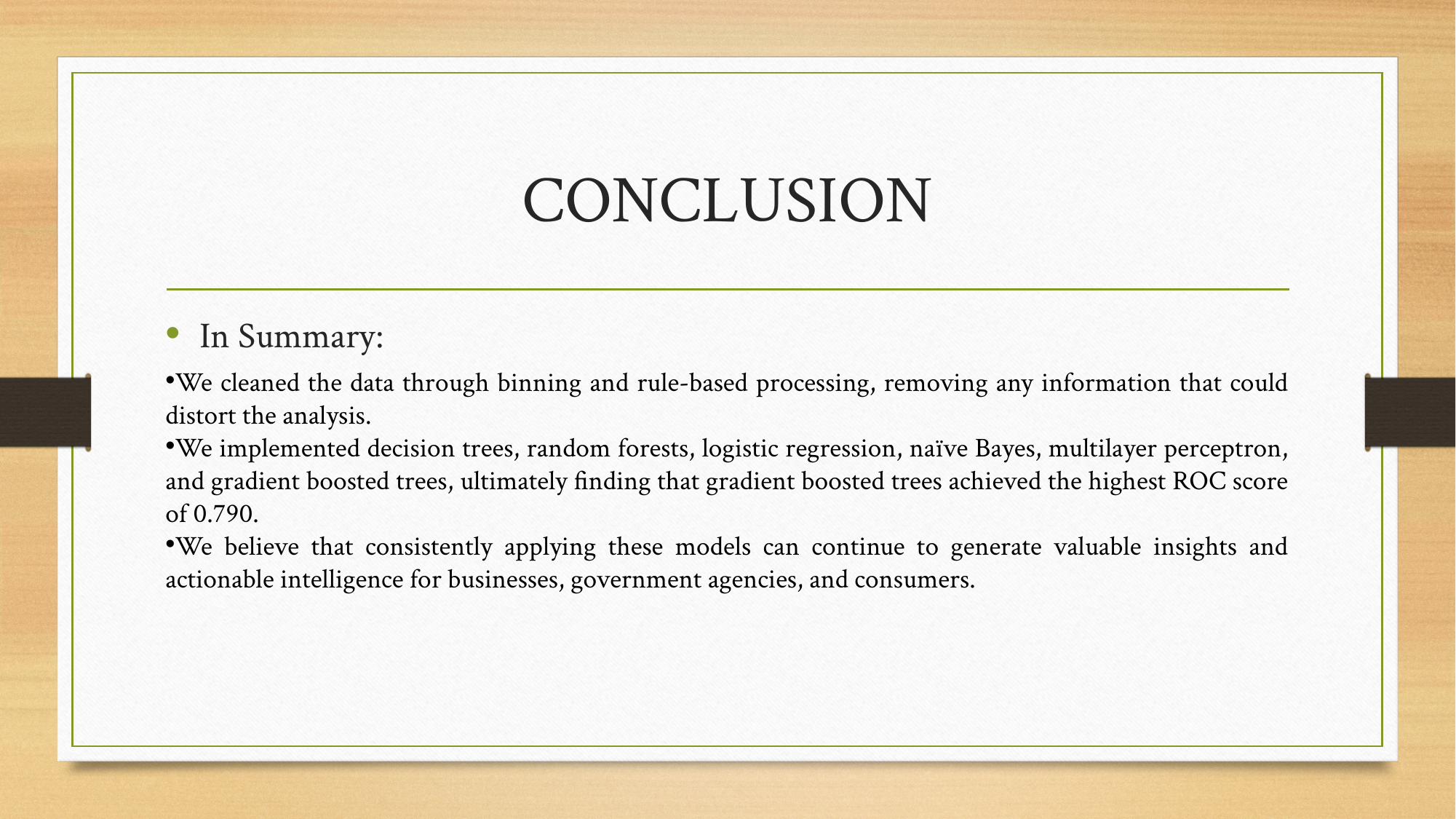

# CONCLUSION
In Summary:
We cleaned the data through binning and rule-based processing, removing any information that could distort the analysis.
We implemented decision trees, random forests, logistic regression, naïve Bayes, multilayer perceptron, and gradient boosted trees, ultimately finding that gradient boosted trees achieved the highest ROC score of 0.790.
We believe that consistently applying these models can continue to generate valuable insights and actionable intelligence for businesses, government agencies, and consumers.